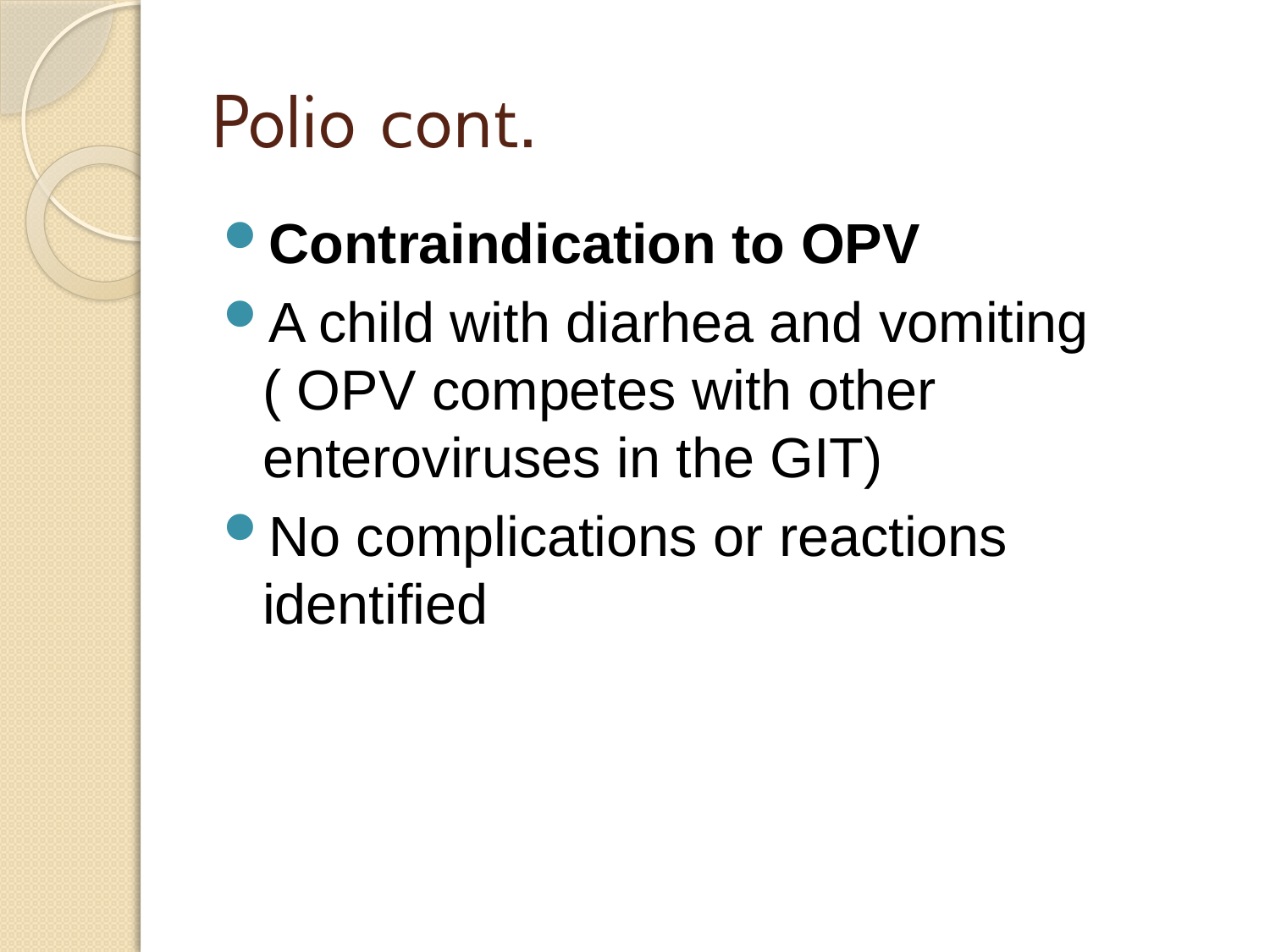

# Polio cont.
Contraindication to OPV
A child with diarhea and vomiting ( OPV competes with other enteroviruses in the GIT)
No complications or reactions identified